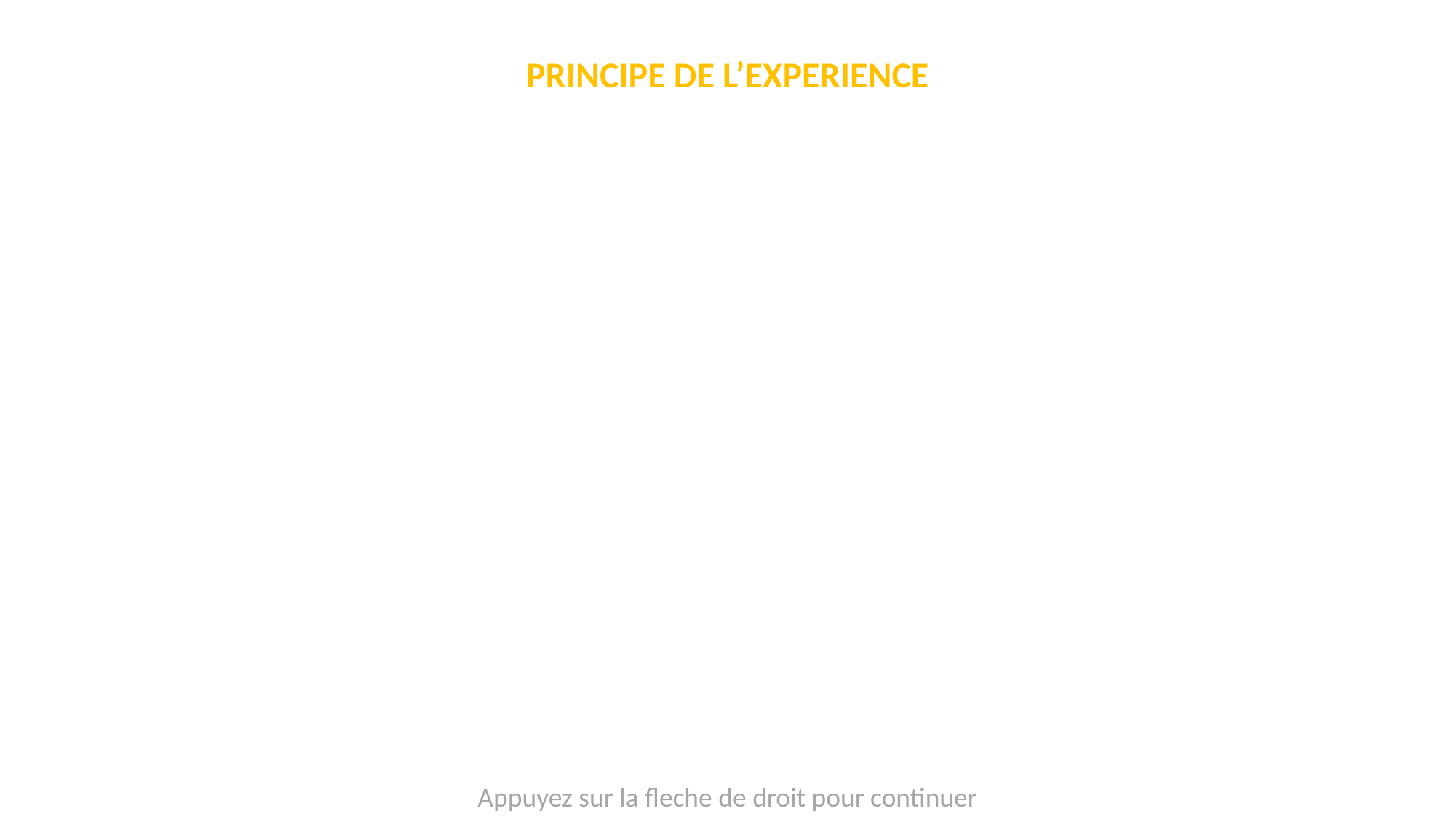

PRINCIPE DE L’EXPERIENCE
Chaque essai se déroulera en plusieurs « étapes »

Différentes « étapes » correspondent à différents écrans affichés sur cet ordinateur
Appuyez sur la fleche de droit pour continuer